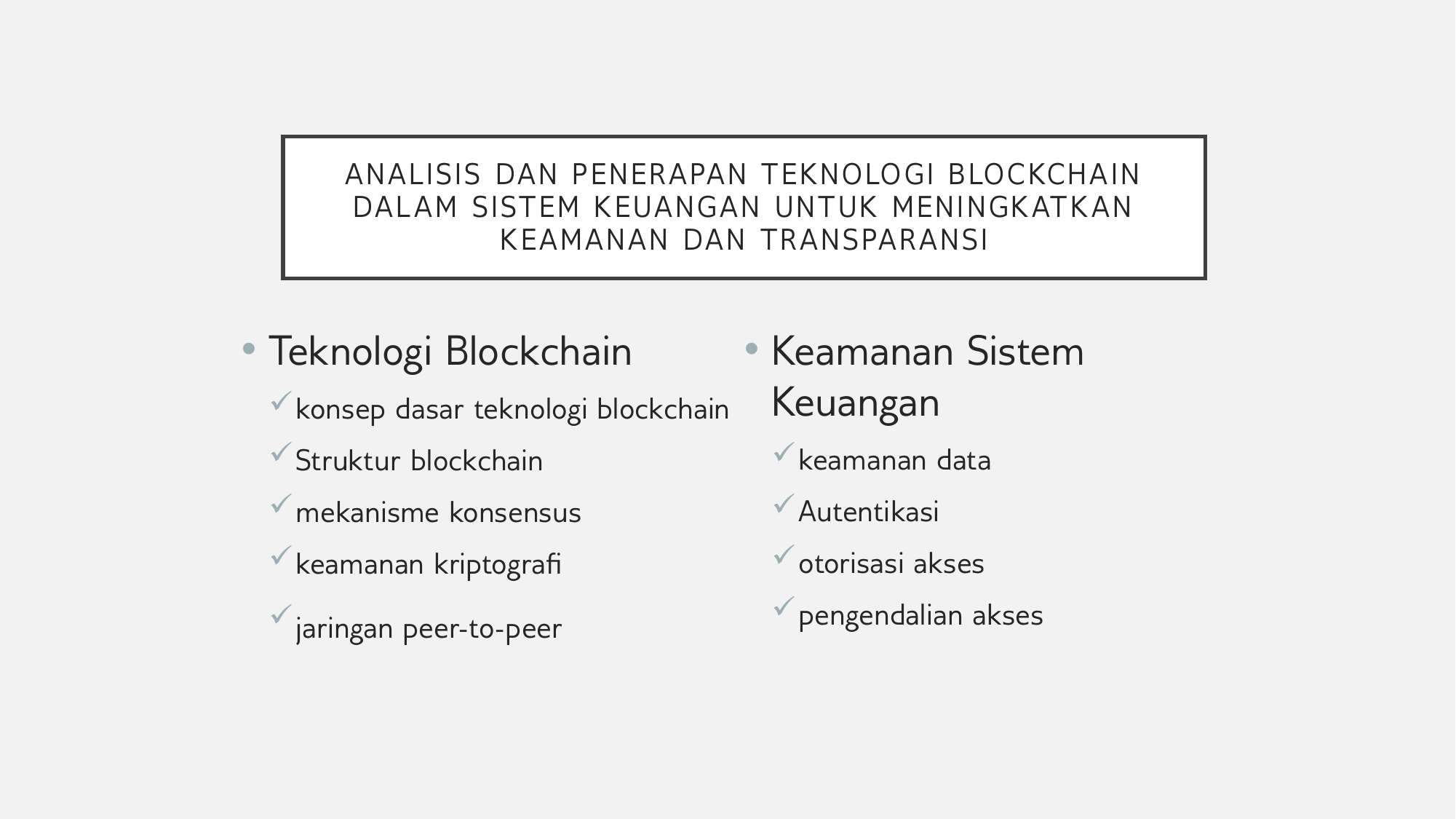

# Analisis dan Penerapan Teknologi Blockchain dalam Sistem Keuangan untuk Meningkatkan Keamanan dan Transparansi
Teknologi Blockchain
konsep dasar teknologi blockchain
Struktur blockchain
mekanisme konsensus
keamanan kriptografi
jaringan peer-to-peer

Keamanan Sistem Keuangan
keamanan data
Autentikasi
otorisasi akses
pengendalian akses